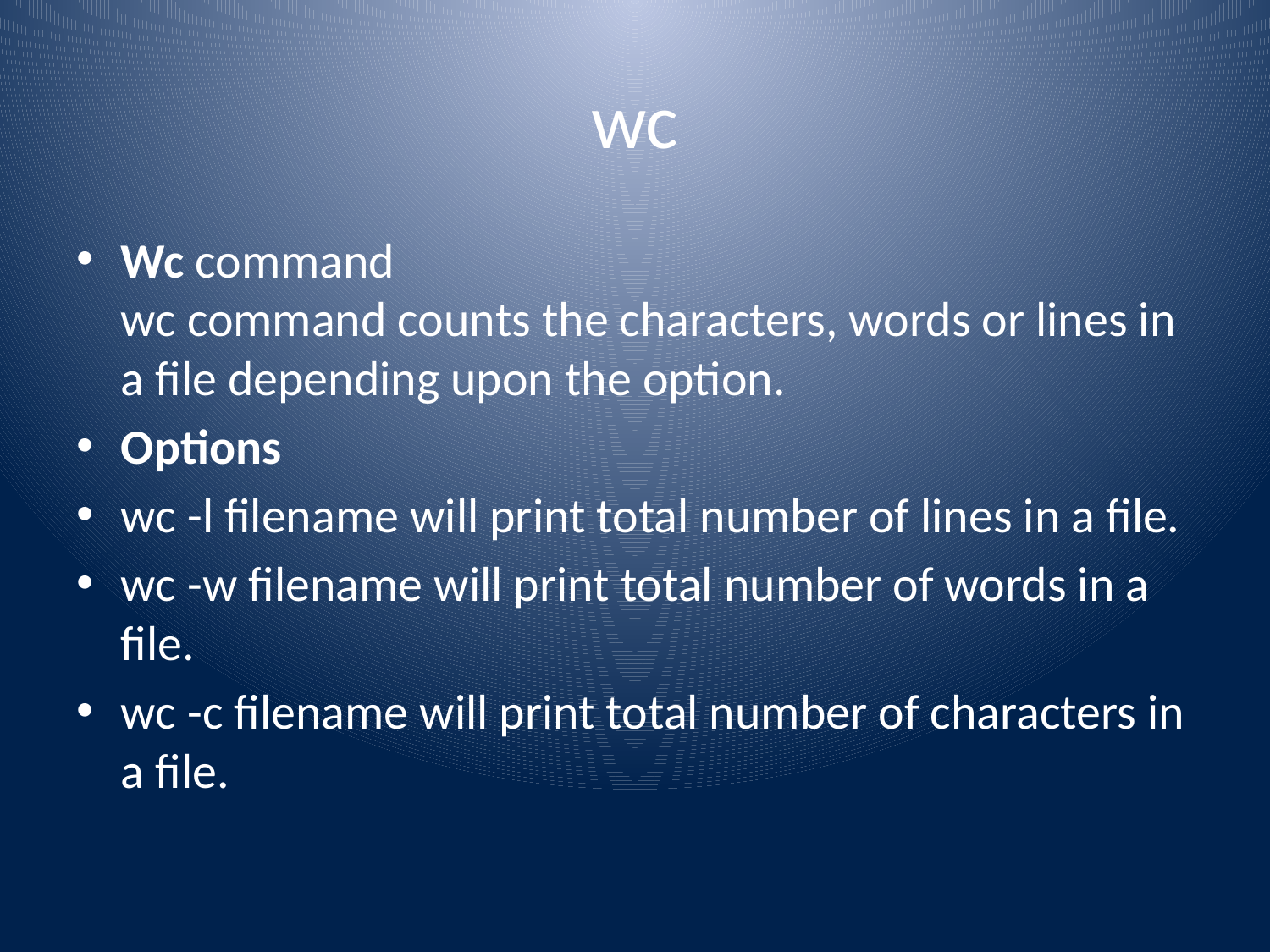

# wc
Wc command 
wc command counts the characters, words or lines in a file depending upon the option.
Options
wc -l filename will print total number of lines in a file.
wc -w filename will print total number of words in a file.
wc -c filename will print total number of characters in a file.